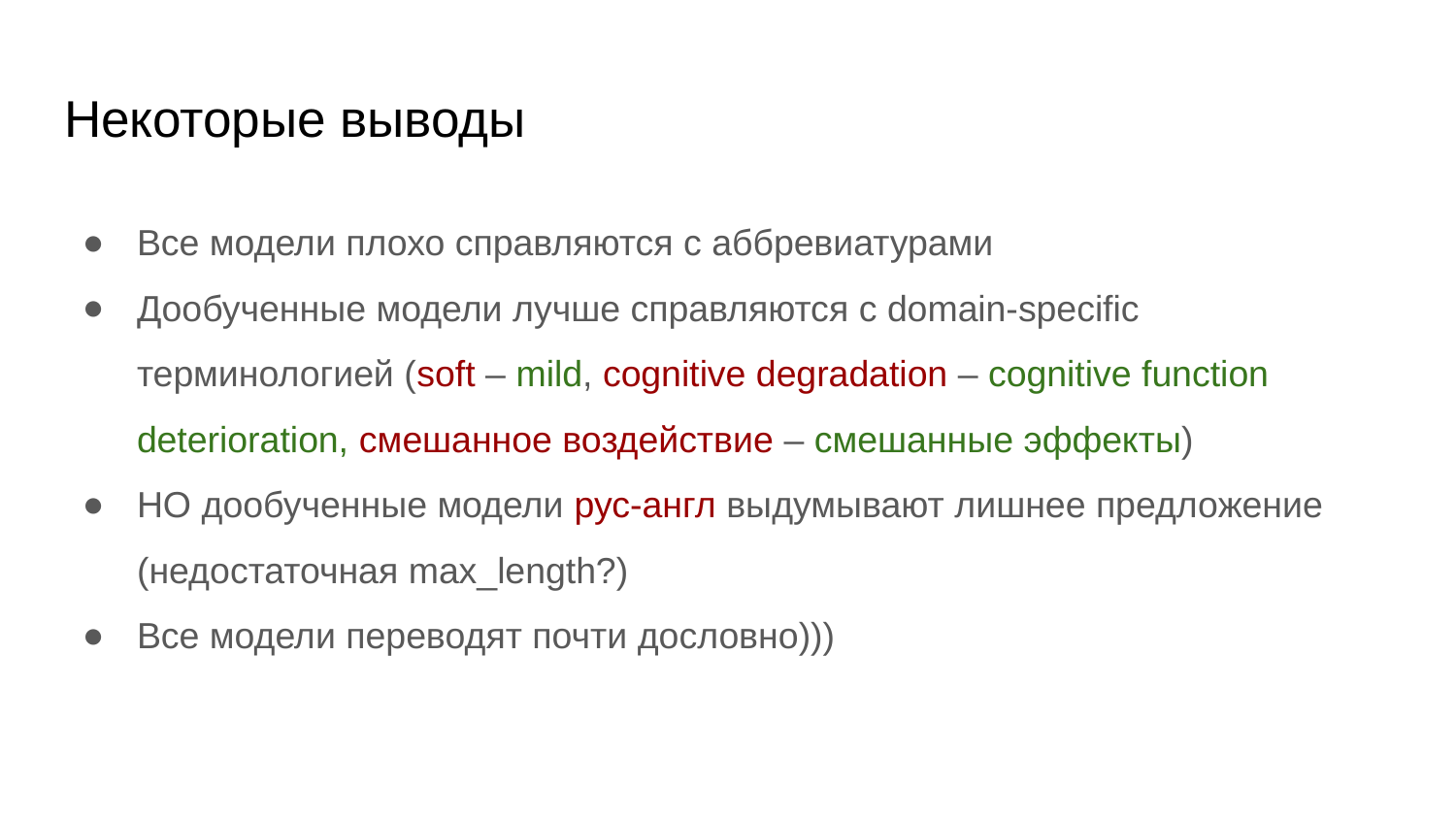

# Некоторые выводы
Все модели плохо справляются с аббревиатурами
Дообученные модели лучше справляются с domain-specific терминологией (soft – mild, cognitive degradation – cognitive function deterioration, смешанное воздействие – смешанные эффекты)
НО дообученные модели рус-англ выдумывают лишнее предложение (недостаточная max_length?)
Все модели переводят почти дословно)))